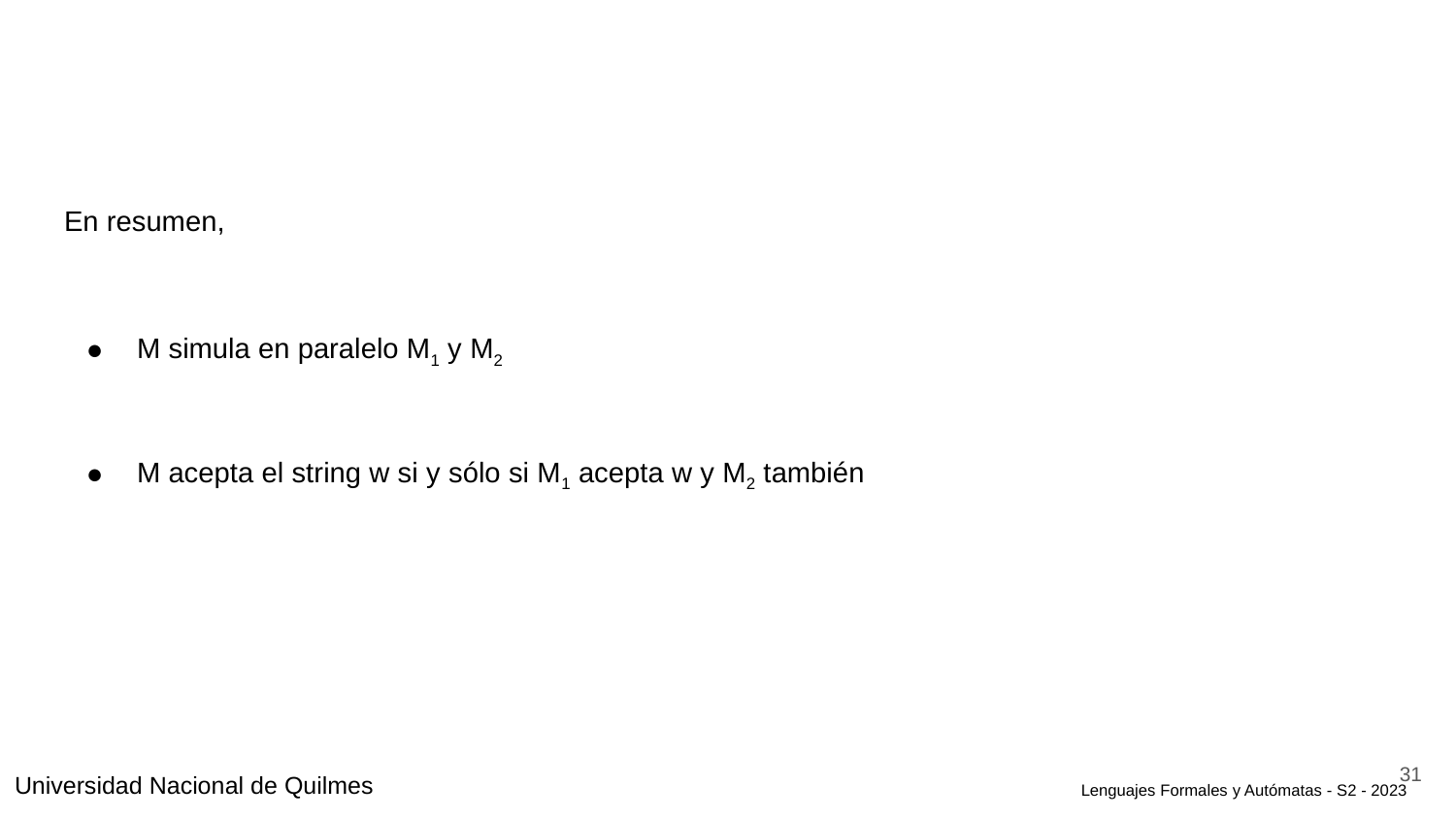

#
En resumen,

M simula en paralelo M1 y M2

M acepta el string w si y sólo si M1 acepta w y M2 también
31
Universidad Nacional de Quilmes
Lenguajes Formales y Autómatas - S2 - 2023